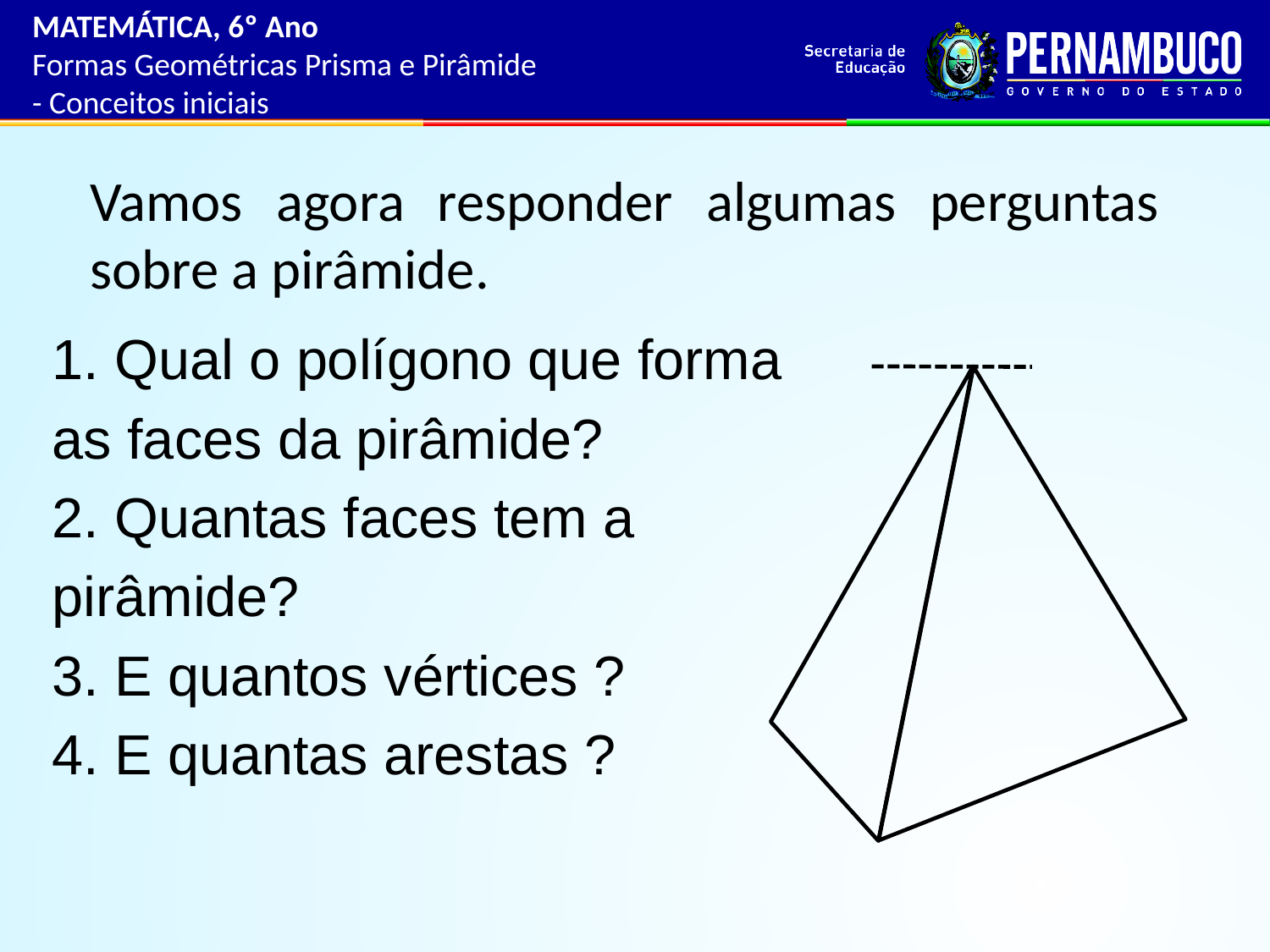

MATEMÁTICA, 6º Ano
Formas Geométricas Prisma e Pirâmide
- Conceitos iniciais

	Vamos agora responder algumas perguntas sobre a pirâmide.

1. Qual o polígono que forma
as faces da pirâmide?
2. Quantas faces tem a
pirâmide?
3. E quantos vértices ?
4. E quantas arestas ?